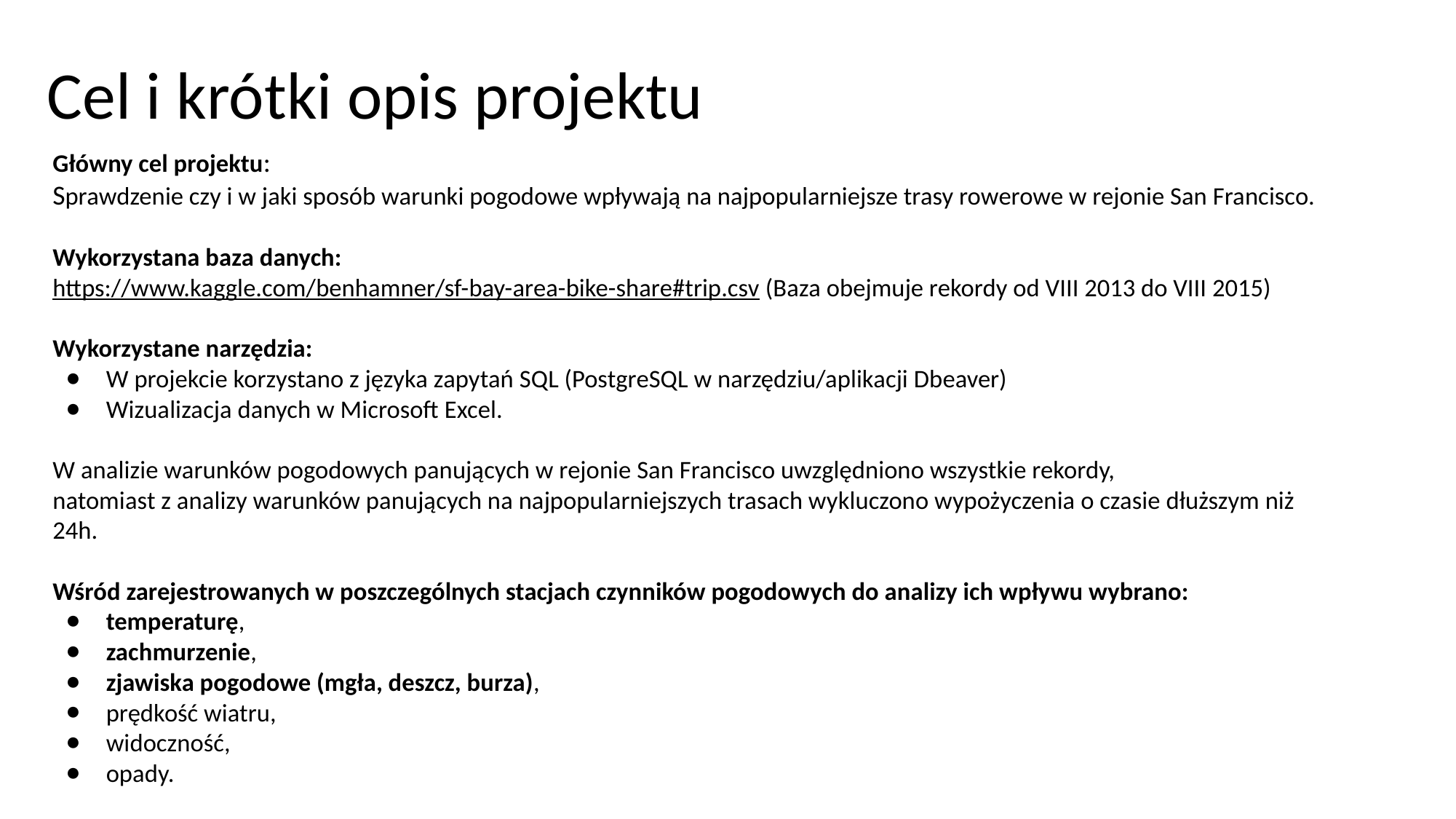

# Cel i krótki opis projektu
Główny cel projektu:
Sprawdzenie czy i w jaki sposób warunki pogodowe wpływają na najpopularniejsze trasy rowerowe w rejonie San Francisco.

Wykorzystana baza danych:
https://www.kaggle.com/benhamner/sf-bay-area-bike-share#trip.csv (Baza obejmuje rekordy od VIII 2013 do VIII 2015)

Wykorzystane narzędzia:
W projekcie korzystano z języka zapytań SQL (PostgreSQL w narzędziu/aplikacji Dbeaver)
Wizualizacja danych w Microsoft Excel.

W analizie warunków pogodowych panujących w rejonie San Francisco uwzględniono wszystkie rekordy,
natomiast z analizy warunków panujących na najpopularniejszych trasach wykluczono wypożyczenia o czasie dłuższym niż 24h.

Wśród zarejestrowanych w poszczególnych stacjach czynników pogodowych do analizy ich wpływu wybrano:
temperaturę,
zachmurzenie,
zjawiska pogodowe (mgła, deszcz, burza),
prędkość wiatru,
widoczność,
opady.